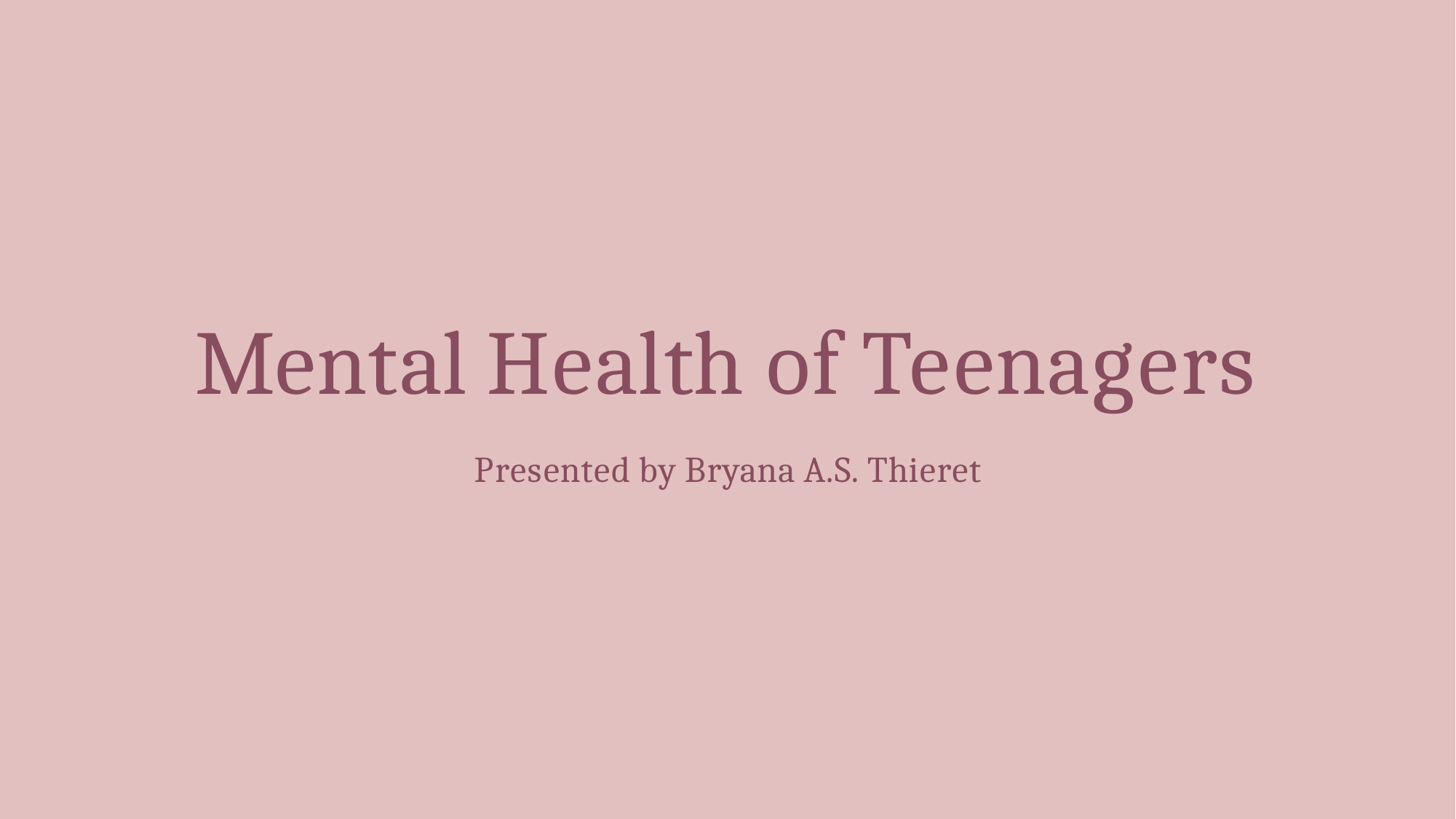

# Mental Health of Teenagers
Presented by Bryana A.S. Thieret